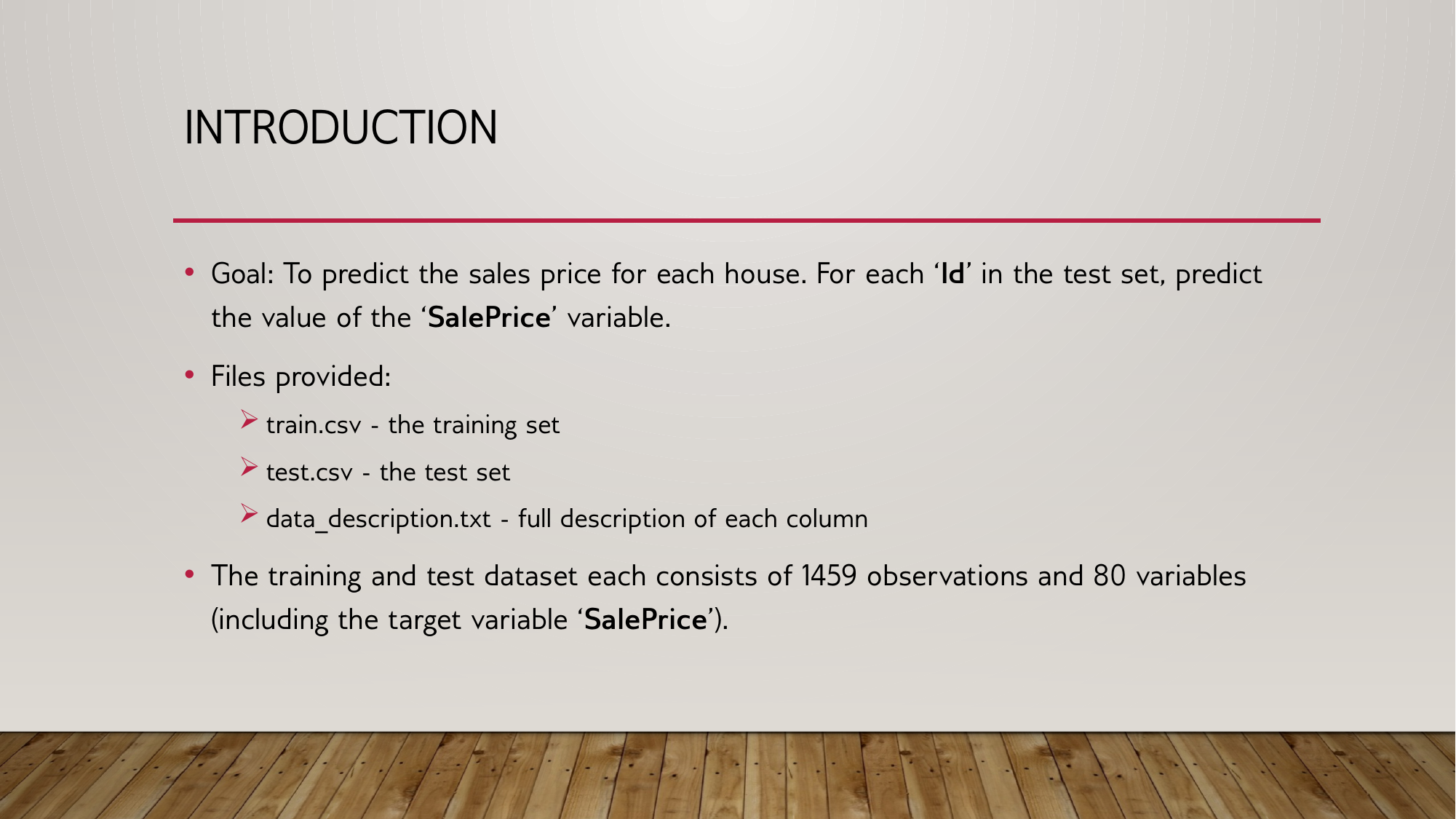

# Introduction
Goal: To predict the sales price for each house. For each ‘Id’ in the test set, predict the value of the ‘SalePrice’ variable.
Files provided:
train.csv - the training set
test.csv - the test set
data_description.txt - full description of each column
The training and test dataset each consists of 1459 observations and 80 variables (including the target variable ‘SalePrice’).